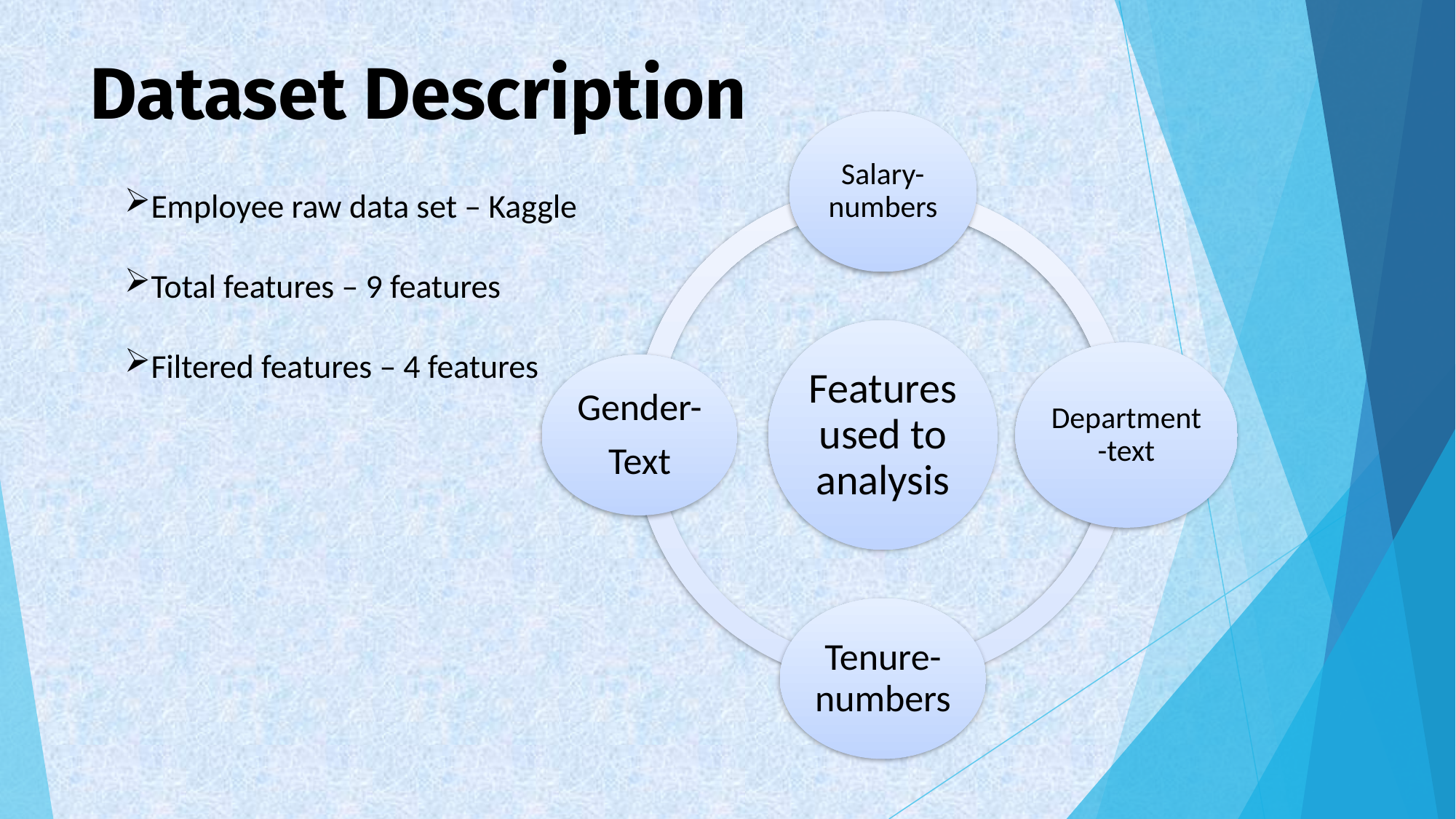

# Dataset Description
Features used to analysis
Salary-numbers
Department -text
Tenure-numbers
Gender-
Text
Employee raw data set – Kaggle

Total features – 9 features

Filtered features – 4 features